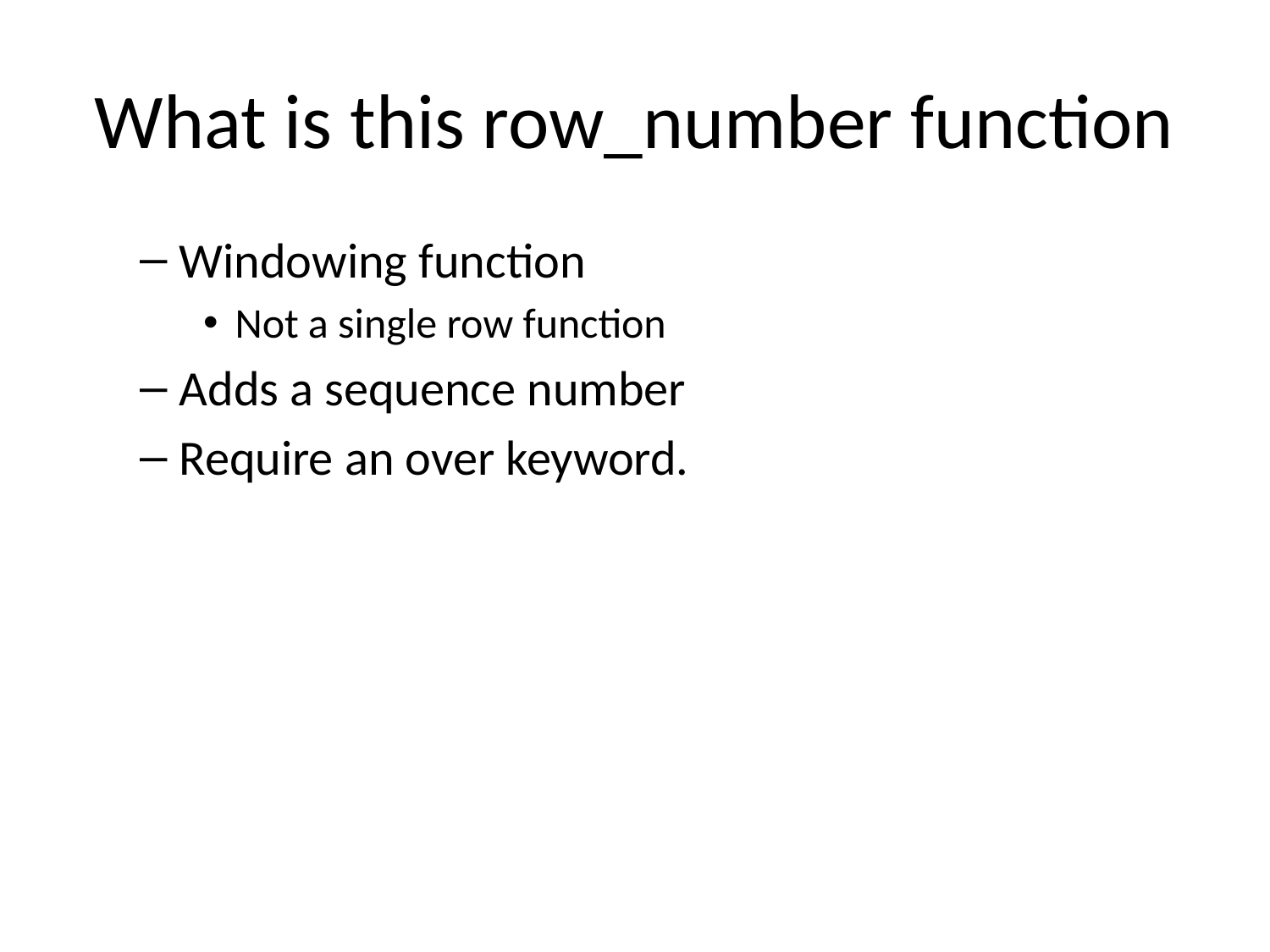

# What is this row_number function
Windowing function
Not a single row function
Adds a sequence number
Require an over keyword.